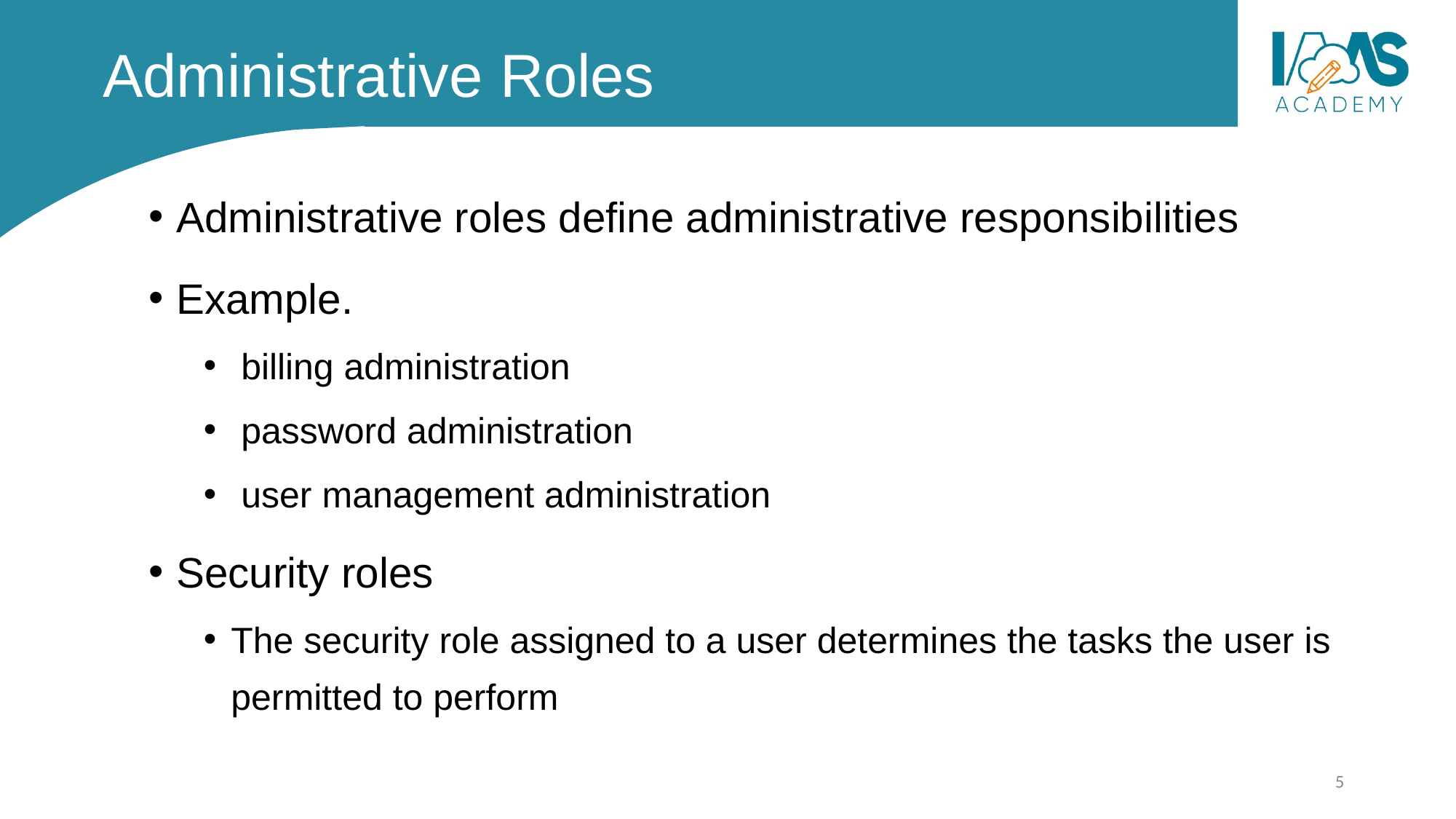

# Administrative Roles
Administrative roles define administrative responsibilities
Example.
 billing administration
 password administration
 user management administration
Security roles
The security role assigned to a user determines the tasks the user is permitted to perform
5